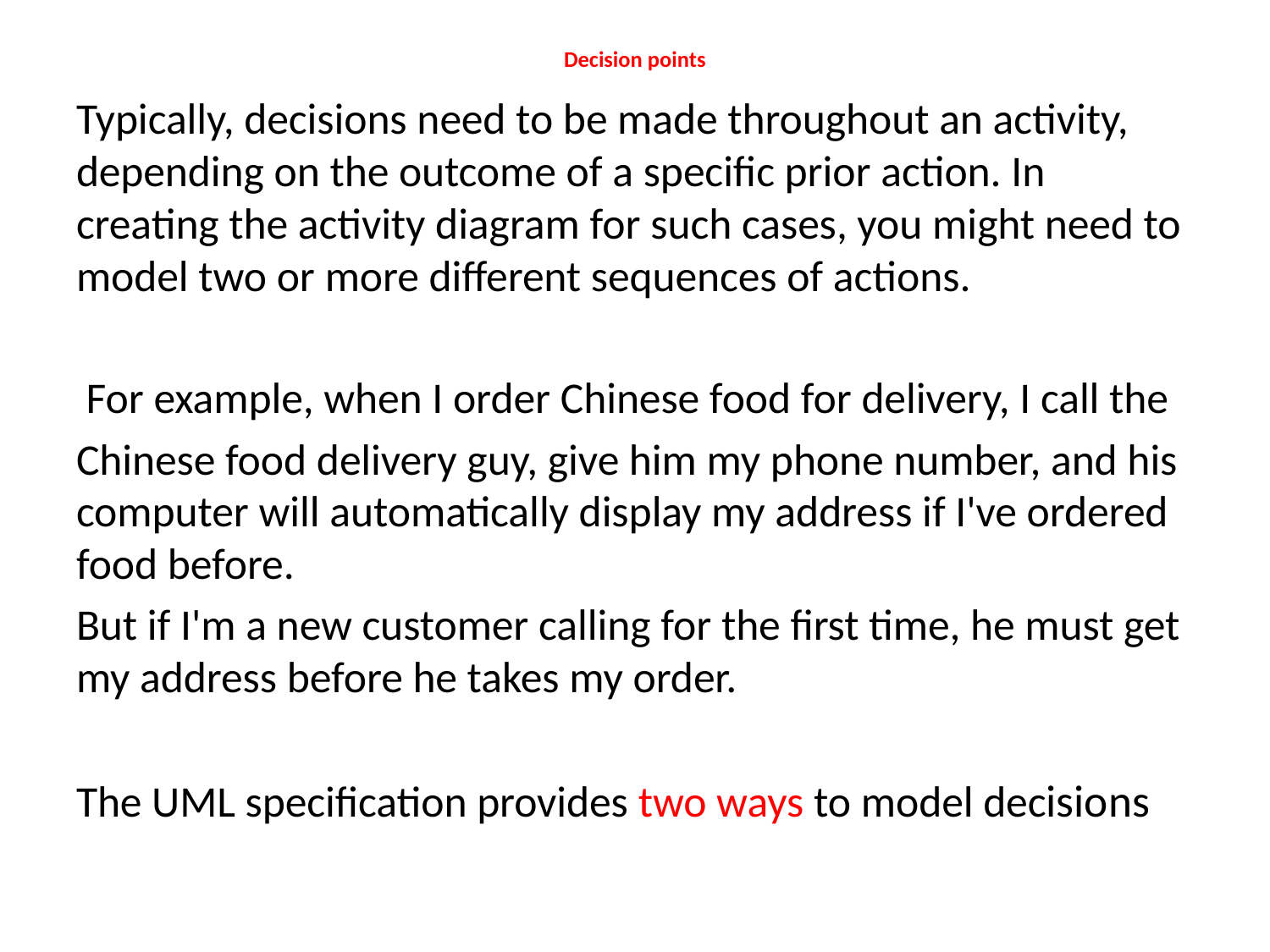

# Decision points
Typically, decisions need to be made throughout an activity, depending on the outcome of a specific prior action. In creating the activity diagram for such cases, you might need to model two or more different sequences of actions.

 For example, when I order Chinese food for delivery, I call the
Chinese food delivery guy, give him my phone number, and his computer will automatically display my address if I've ordered food before.
But if I'm a new customer calling for the first time, he must get my address before he takes my order.

The UML specification provides two ways to model decisions